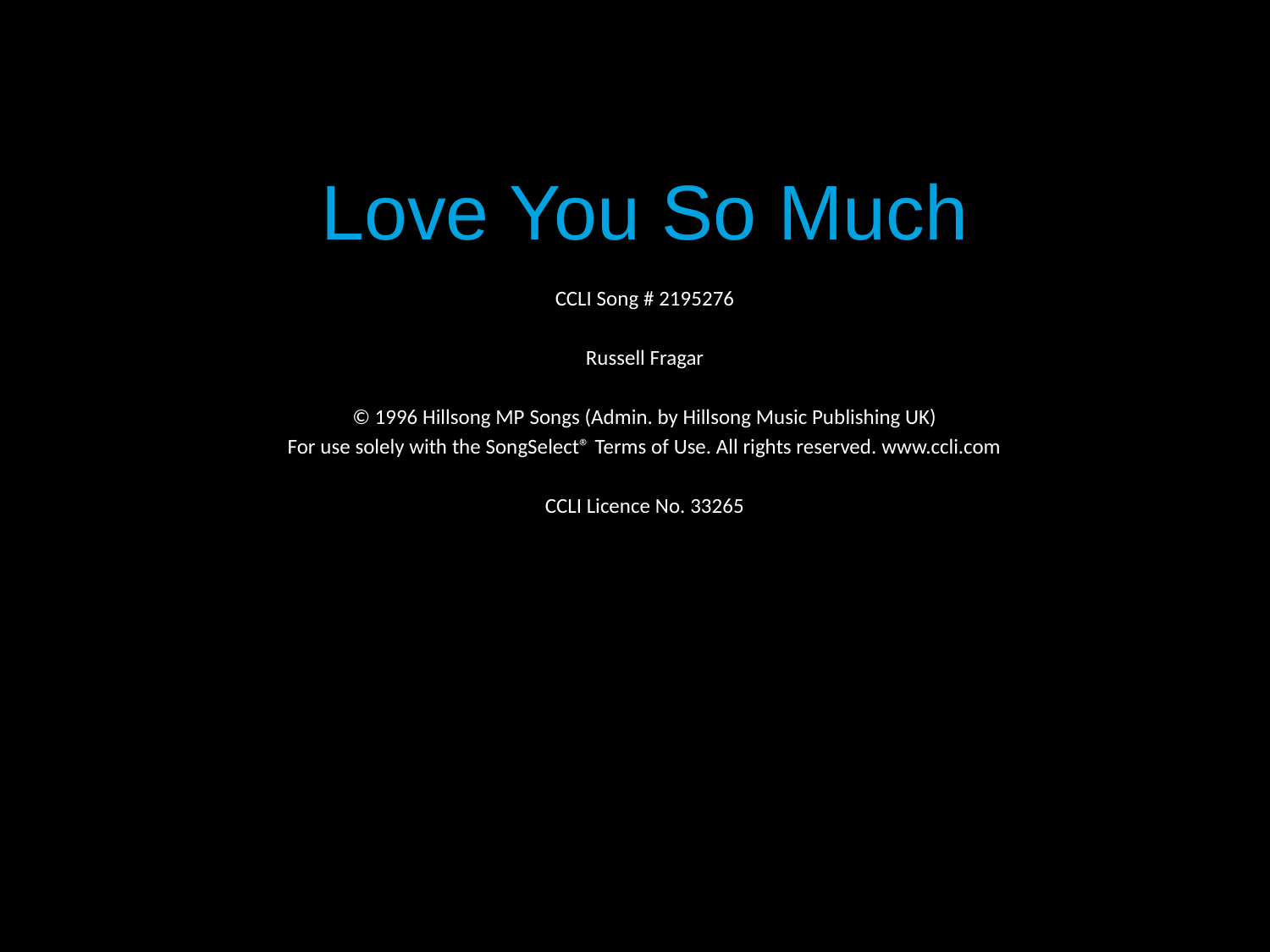

Love You So Much
CCLI Song # 2195276

Russell Fragar

© 1996 Hillsong MP Songs (Admin. by Hillsong Music Publishing UK)
For use solely with the SongSelect® Terms of Use. All rights reserved. www.ccli.com

CCLI Licence No. 33265